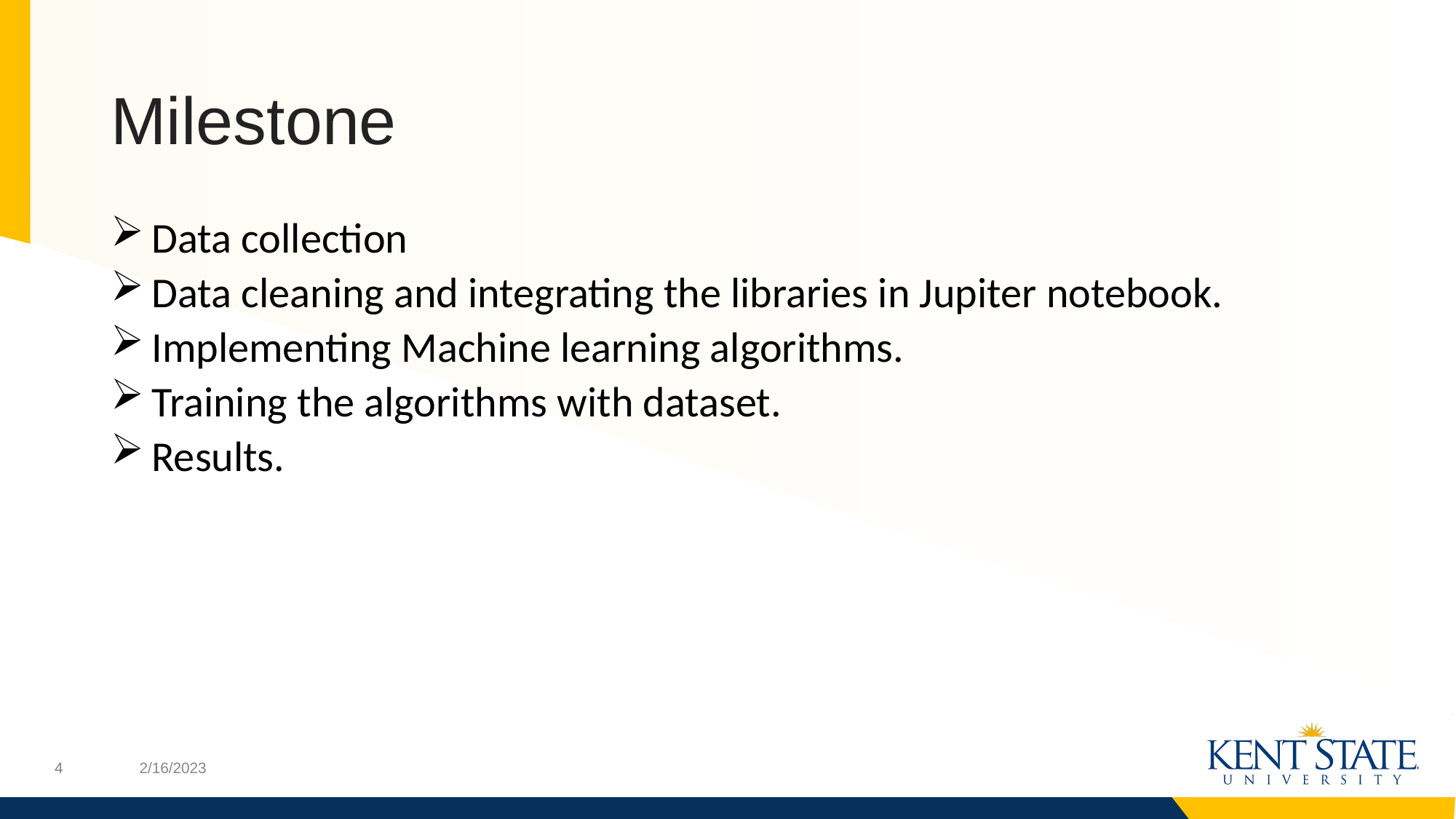

# Milestone
Data collection
Data cleaning and integrating the libraries in Jupiter notebook.
Implementing Machine learning algorithms.
Training the algorithms with dataset.
Results.

2/16/2023